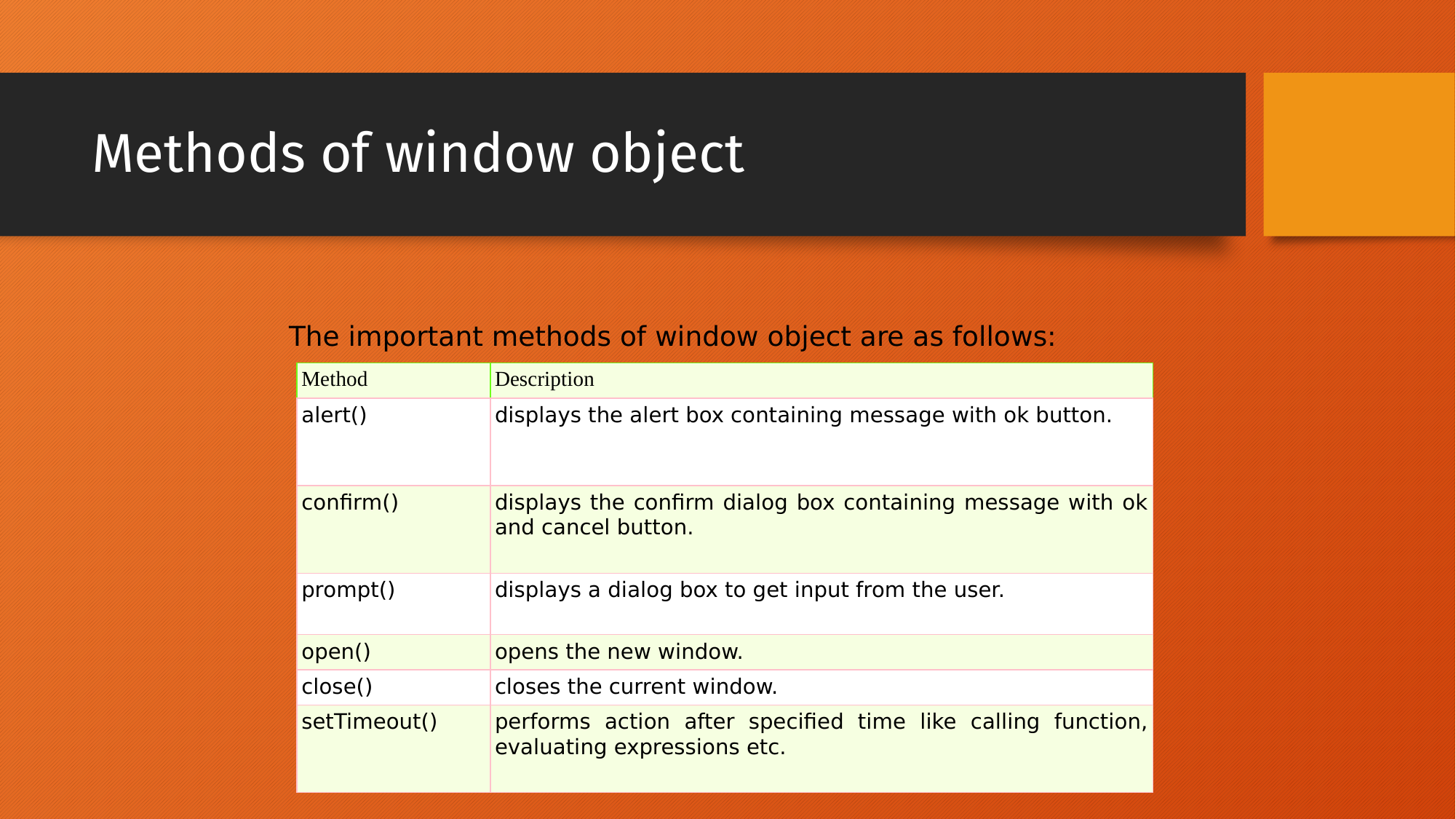

# Methods of window object
The important methods of window object are as follows:
| Method | Description |
| --- | --- |
| alert() | displays the alert box containing message with ok button. |
| confirm() | displays the confirm dialog box containing message with ok and cancel button. |
| prompt() | displays a dialog box to get input from the user. |
| open() | opens the new window. |
| close() | closes the current window. |
| setTimeout() | performs action after specified time like calling function, evaluating expressions etc. |